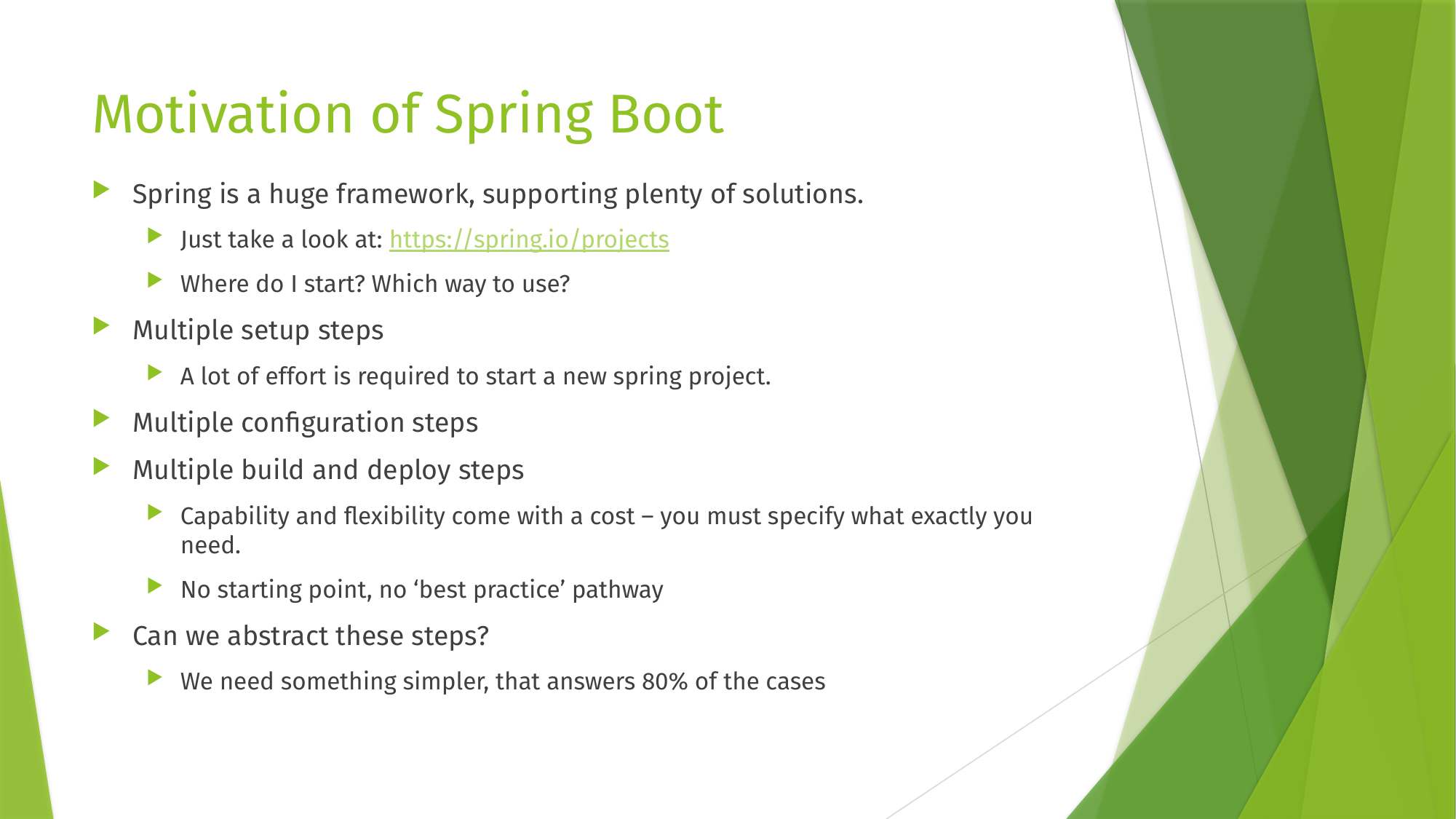

# Motivation of Spring Boot
Spring is a huge framework, supporting plenty of solutions.
Just take a look at: https://spring.io/projects
Where do I start? Which way to use?
Multiple setup steps
A lot of effort is required to start a new spring project.
Multiple configuration steps
Multiple build and deploy steps
Capability and flexibility come with a cost – you must specify what exactly you need.
No starting point, no ‘best practice’ pathway
Can we abstract these steps?
We need something simpler, that answers 80% of the cases